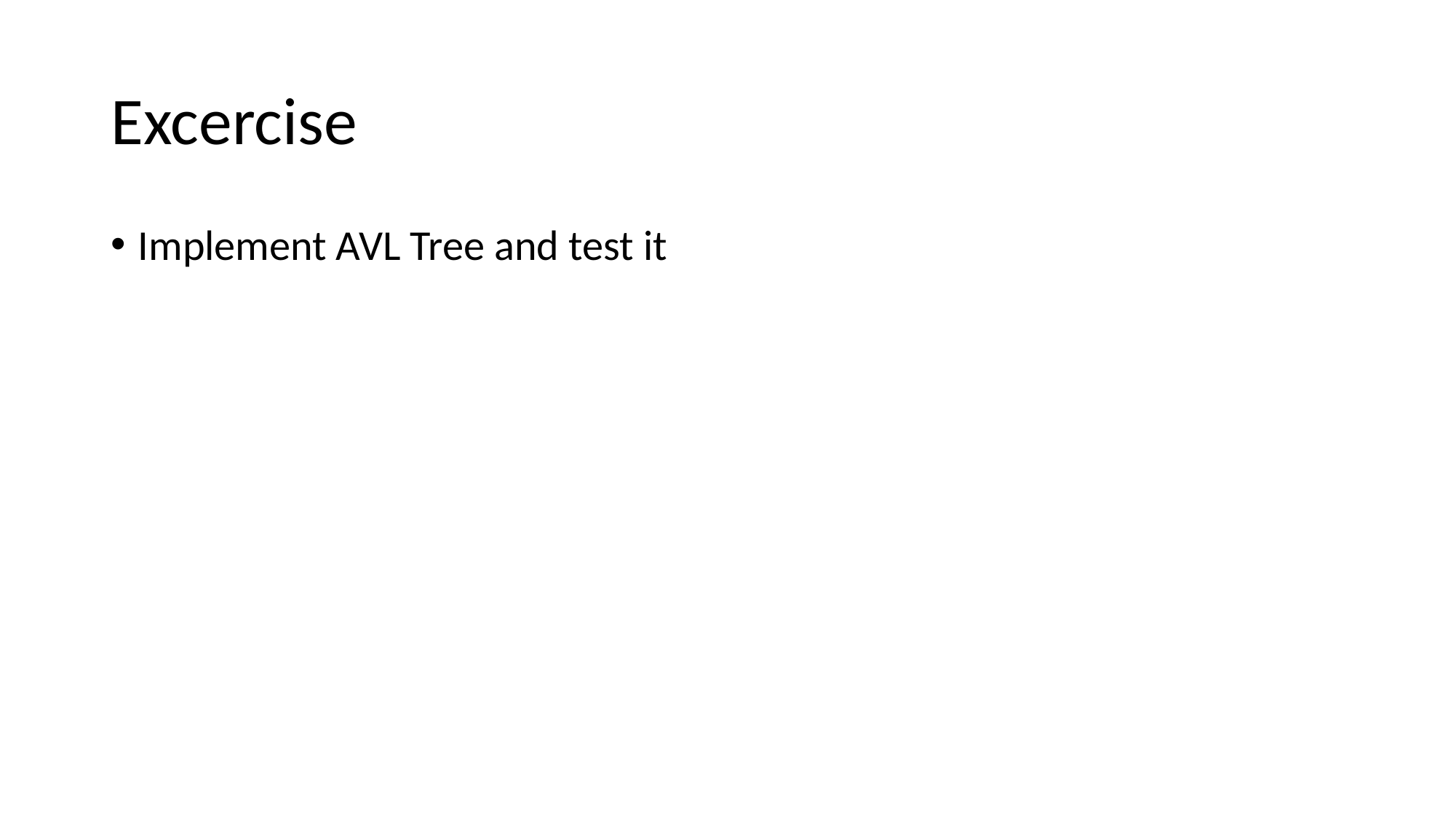

# Excercise
Implement AVL Tree and test it